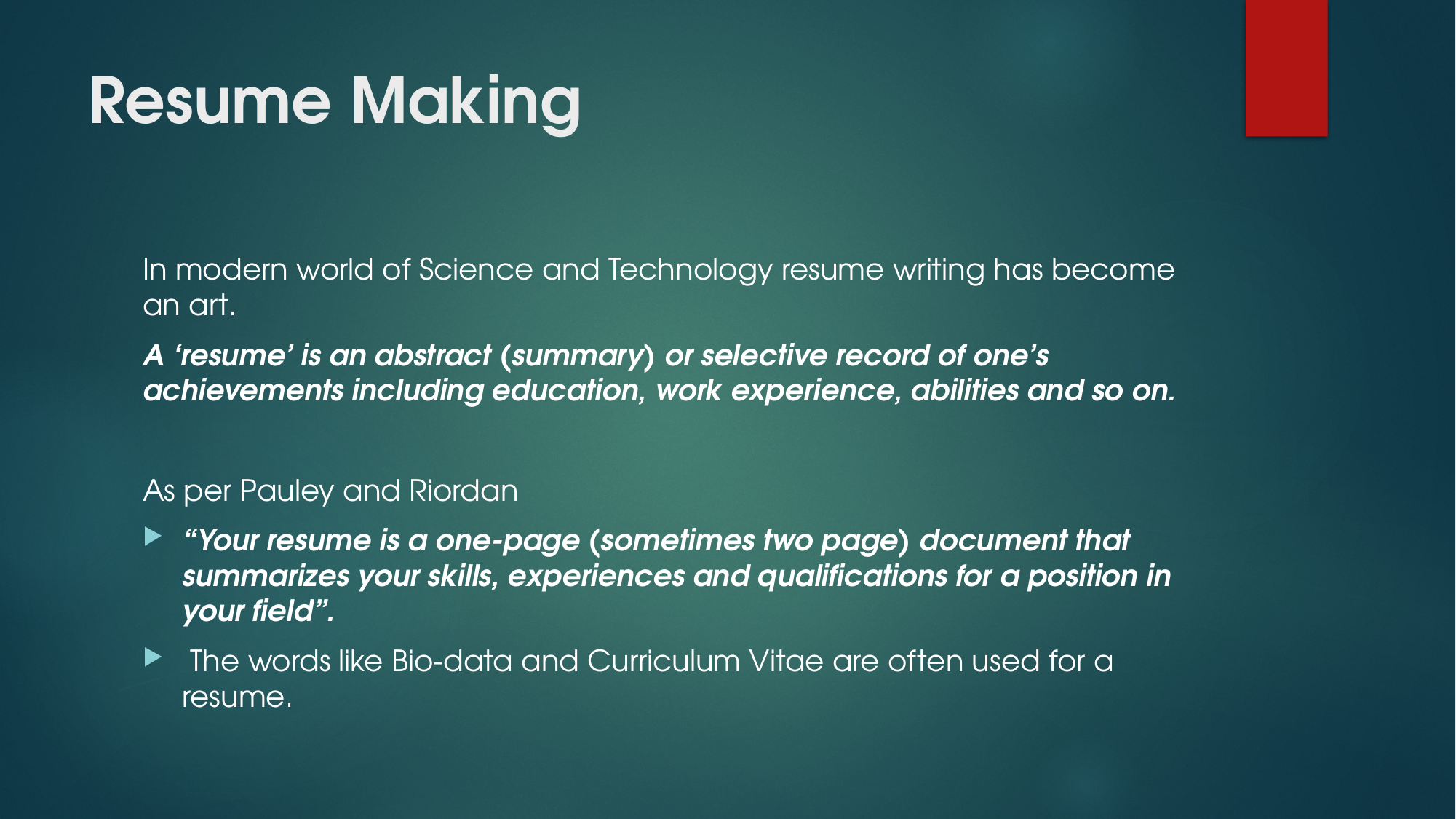

# Resume Making
In modern world of Science and Technology resume writing has become an art.
A ‘resume’ is an abstract (summary) or selective record of one’s achievements including education, work experience, abilities and so on.

As per Pauley and Riordan
“Your resume is a one-page (sometimes two page) document that summarizes your skills, experiences and qualifications for a position in your field”.
 The words like Bio-data and Curriculum Vitae are often used for a resume.